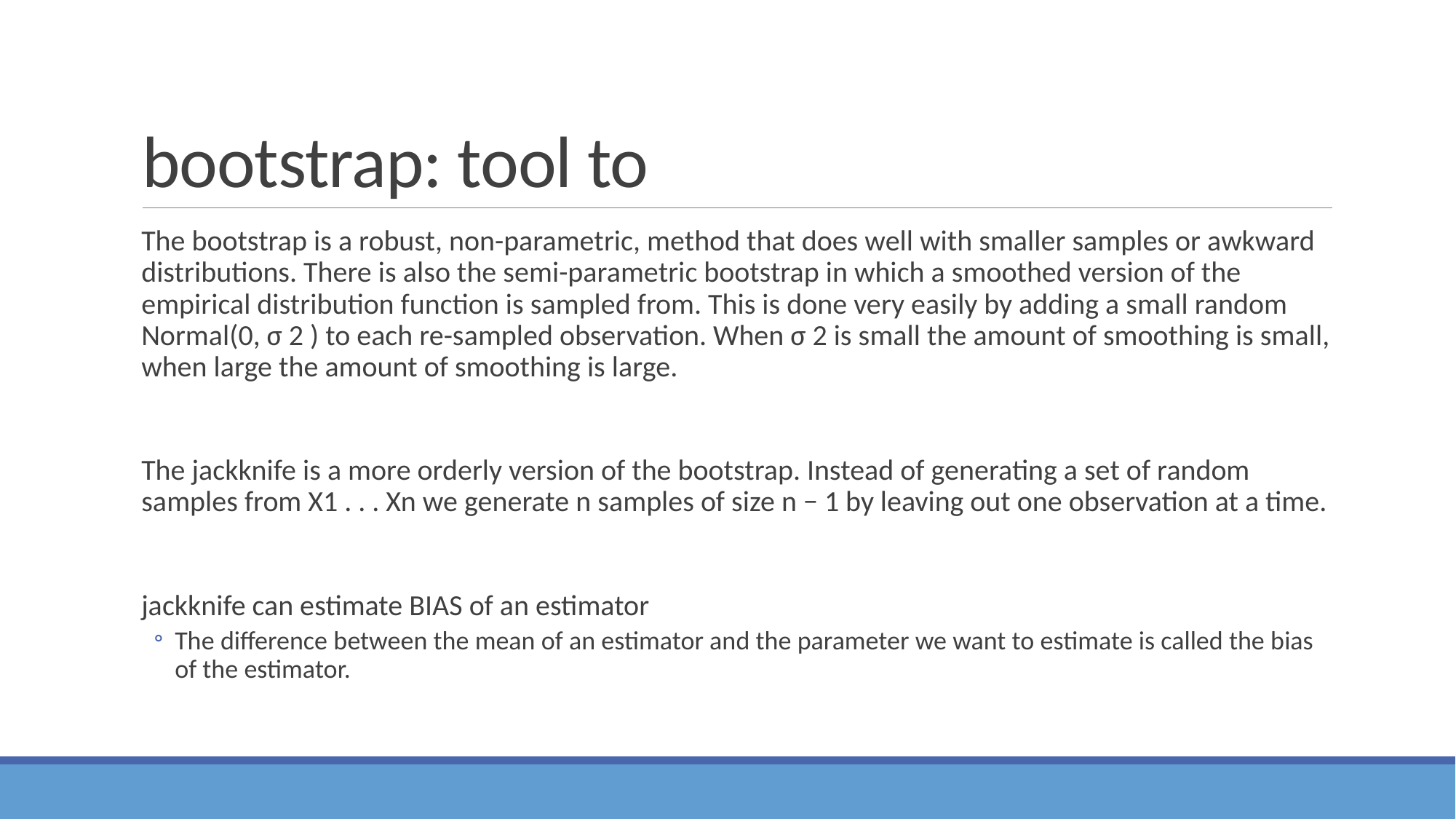

# bootstrap: tool to
The bootstrap is a robust, non-parametric, method that does well with smaller samples or awkward distributions. There is also the semi-parametric bootstrap in which a smoothed version of the empirical distribution function is sampled from. This is done very easily by adding a small random Normal(0, σ 2 ) to each re-sampled observation. When σ 2 is small the amount of smoothing is small, when large the amount of smoothing is large.

The jackknife is a more orderly version of the bootstrap. Instead of generating a set of random samples from X1 . . . Xn we generate n samples of size n − 1 by leaving out one observation at a time.

jackknife can estimate BIAS of an estimator
The difference between the mean of an estimator and the parameter we want to estimate is called the bias of the estimator.